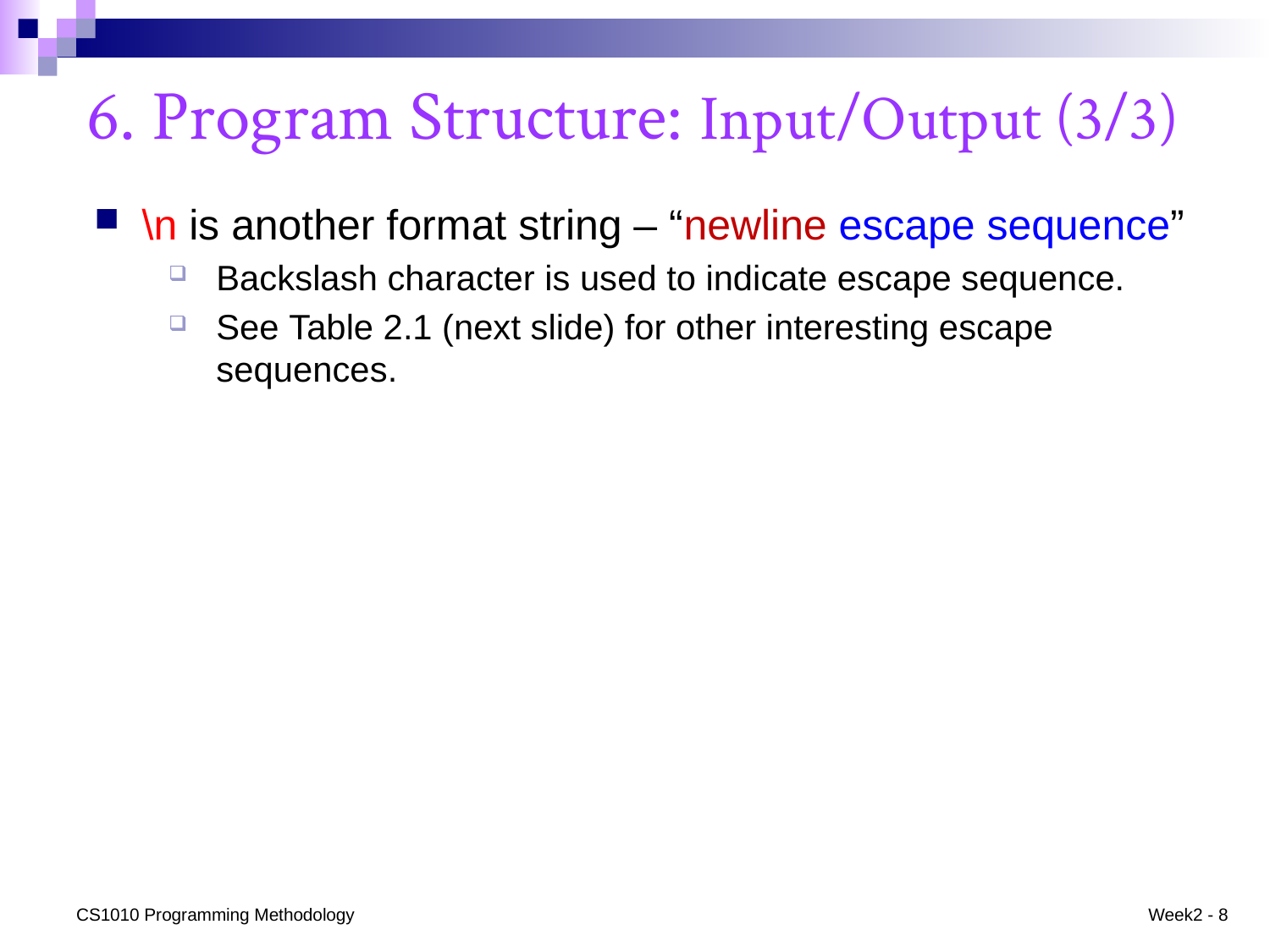

# 6. Program Structure: Input/Output (3/3)
\n is another format string – “newline escape sequence”
Backslash character is used to indicate escape sequence.
See Table 2.1 (next slide) for other interesting escape sequences.
CS1010 Programming Methodology
Week2 - 8